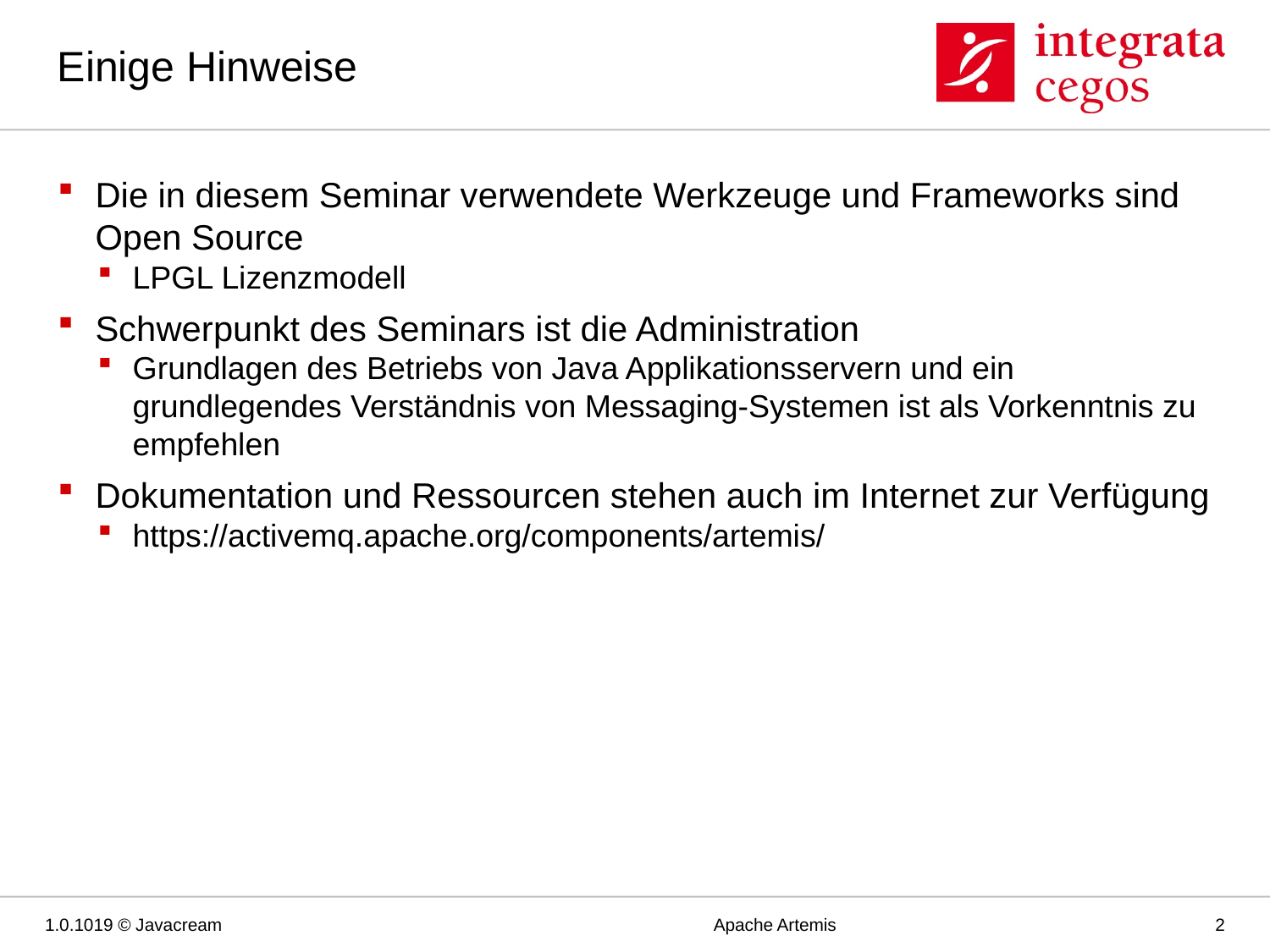

# Einige Hinweise
Die in diesem Seminar verwendete Werkzeuge und Frameworks sind Open Source
LPGL Lizenzmodell
Schwerpunkt des Seminars ist die Administration
Grundlagen des Betriebs von Java Applikationsservern und ein grundlegendes Verständnis von Messaging-Systemen ist als Vorkenntnis zu empfehlen
Dokumentation und Ressourcen stehen auch im Internet zur Verfügung
https://activemq.apache.org/components/artemis/

1.0.1019 © Javacream
Apache Artemis
2